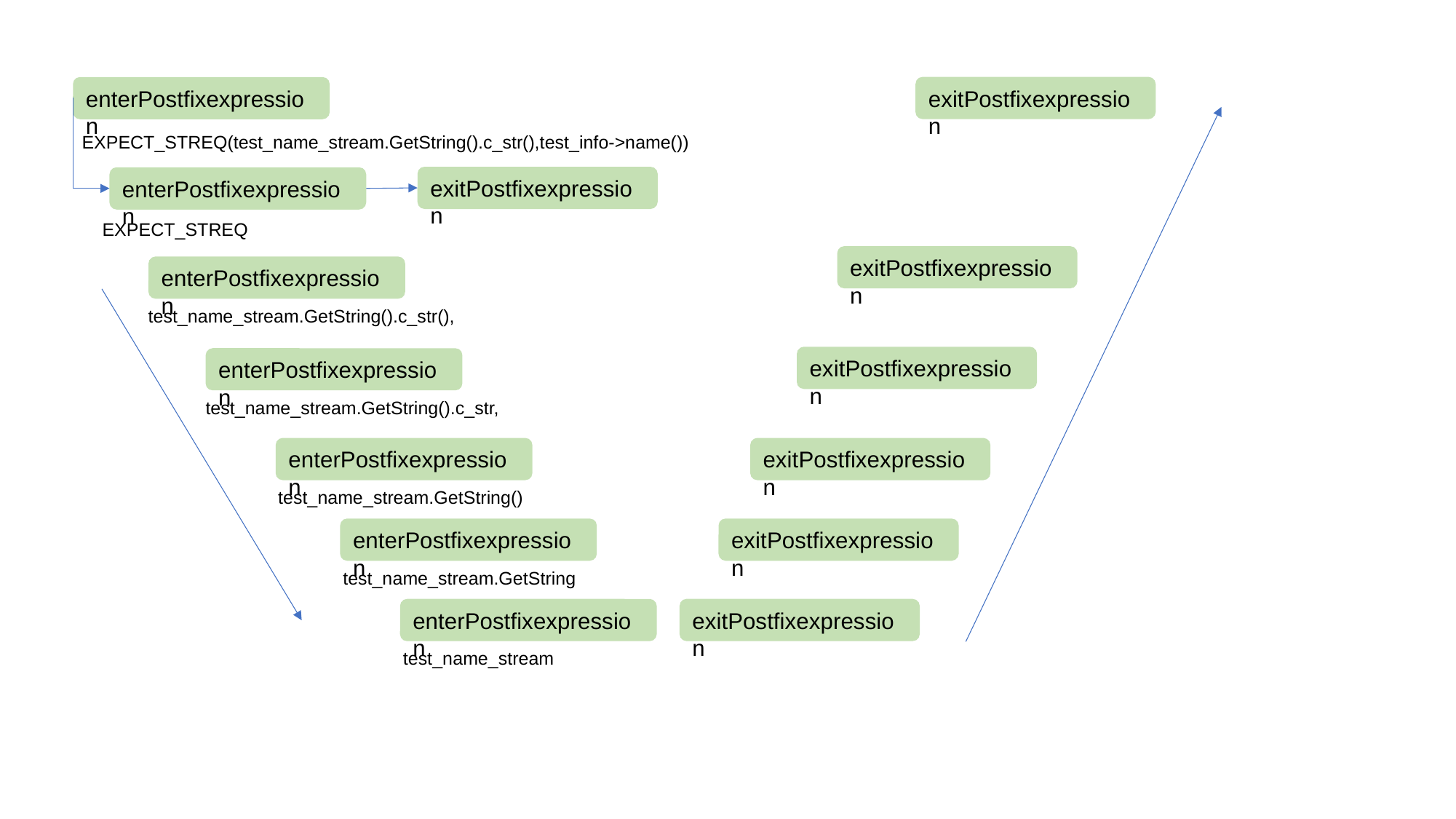

exitPostfixexpression
enterPostfixexpression
EXPECT_STREQ(test_name_stream.GetString().c_str(),test_info->name())
exitPostfixexpression
enterPostfixexpression
EXPECT_STREQ
exitPostfixexpression
enterPostfixexpression
test_name_stream.GetString().c_str(),
exitPostfixexpression
enterPostfixexpression
test_name_stream.GetString().c_str,
enterPostfixexpression
exitPostfixexpression
test_name_stream.GetString()
exitPostfixexpression
enterPostfixexpression
test_name_stream.GetString
exitPostfixexpression
enterPostfixexpression
test_name_stream